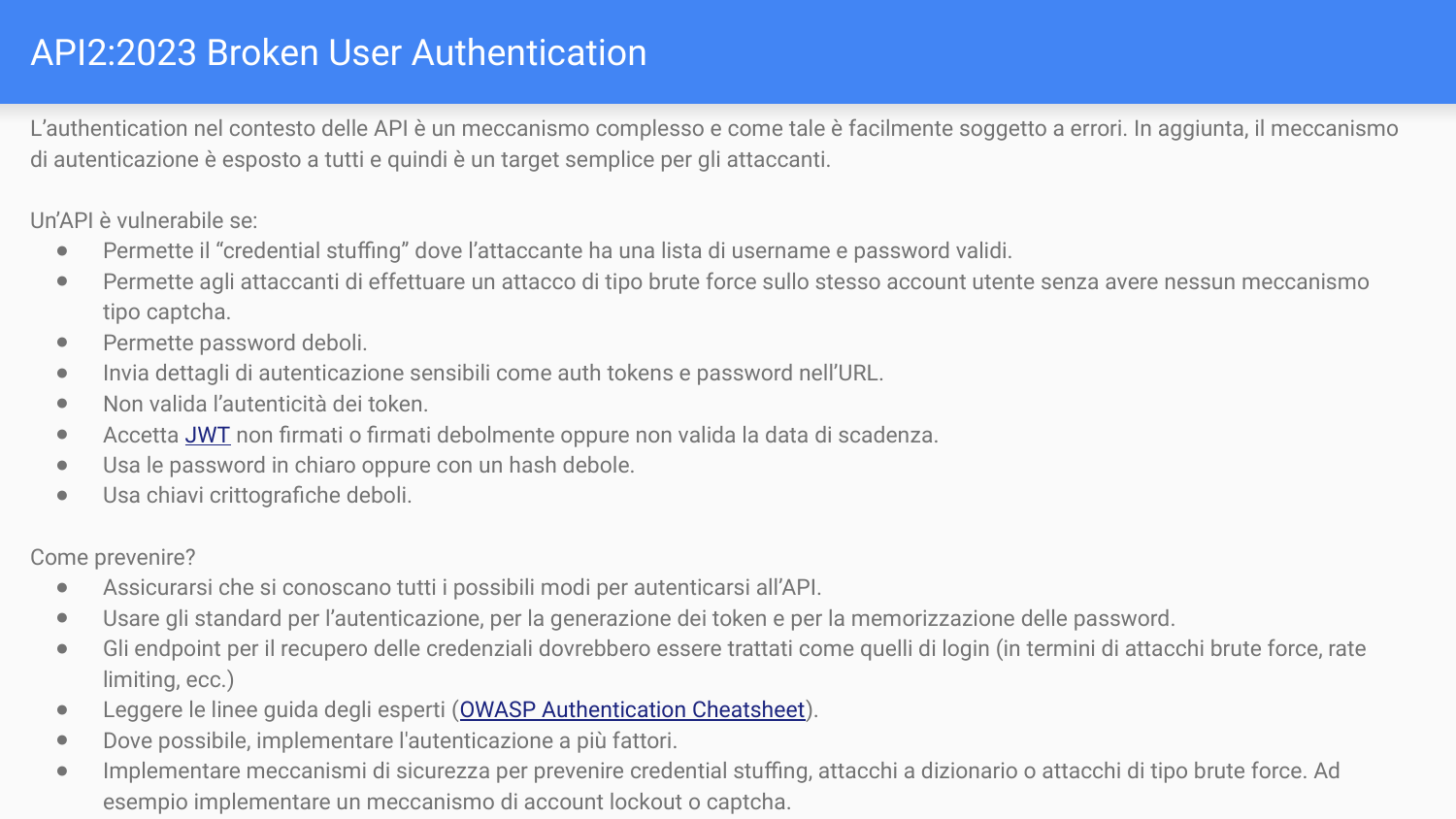

# API2:2023 Broken User Authentication
L’authentication nel contesto delle API è un meccanismo complesso e come tale è facilmente soggetto a errori. In aggiunta, il meccanismo di autenticazione è esposto a tutti e quindi è un target semplice per gli attaccanti.

Un’API è vulnerabile se:
Permette il “credential stuffing” dove l’attaccante ha una lista di username e password validi.
Permette agli attaccanti di effettuare un attacco di tipo brute force sullo stesso account utente senza avere nessun meccanismo tipo captcha.
Permette password deboli.
Invia dettagli di autenticazione sensibili come auth tokens e password nell’URL.
Non valida l’autenticità dei token.
Accetta JWT non firmati o firmati debolmente oppure non valida la data di scadenza.
Usa le password in chiaro oppure con un hash debole.
Usa chiavi crittografiche deboli.

Come prevenire?
Assicurarsi che si conoscano tutti i possibili modi per autenticarsi all’API.
Usare gli standard per l’autenticazione, per la generazione dei token e per la memorizzazione delle password.
Gli endpoint per il recupero delle credenziali dovrebbero essere trattati come quelli di login (in termini di attacchi brute force, rate limiting, ecc.)
Leggere le linee guida degli esperti (OWASP Authentication Cheatsheet).
Dove possibile, implementare l'autenticazione a più fattori.
Implementare meccanismi di sicurezza per prevenire credential stuffing, attacchi a dizionario o attacchi di tipo brute force. Ad esempio implementare un meccanismo di account lockout o captcha.